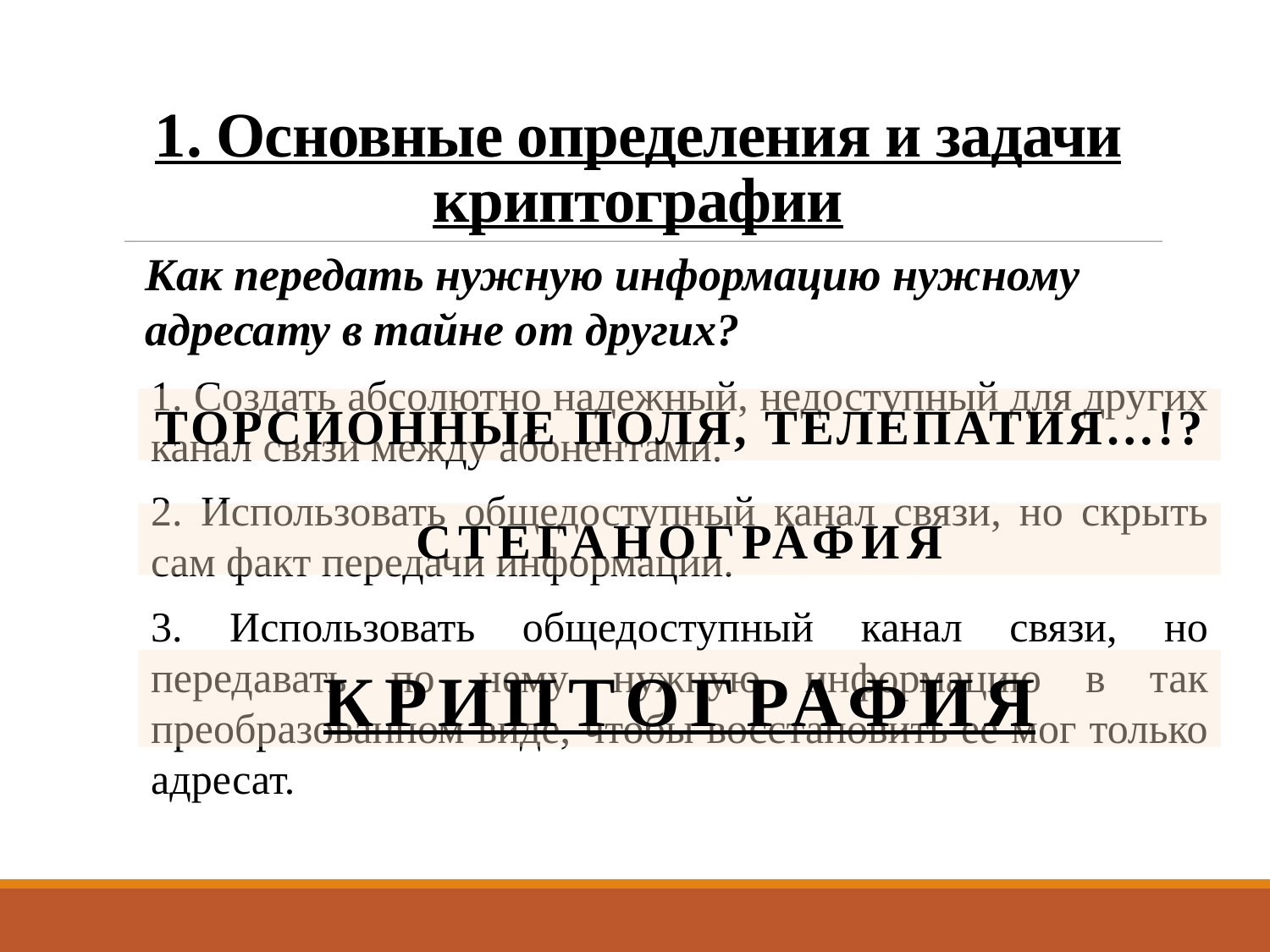

1. Основные определения и задачи криптографии
Как передать нужную информацию нужному адресату в тайне от других?
#
1. Создать абсолютно надежный, недоступный для других канал связи между абонентами.
ТОРСИОННЫЕ ПОЛЯ, ТЕЛЕПАТИЯ…!?
2. Использовать общедоступный канал связи, но скрыть сам факт передачи информации.
СТЕГАНОГРАФИЯ
3. Использовать общедоступный канал связи, но передавать по нему нужную информацию в так преобразованном виде, чтобы восстановить ее мог только адресат.
КРИПТОГРАФИЯ